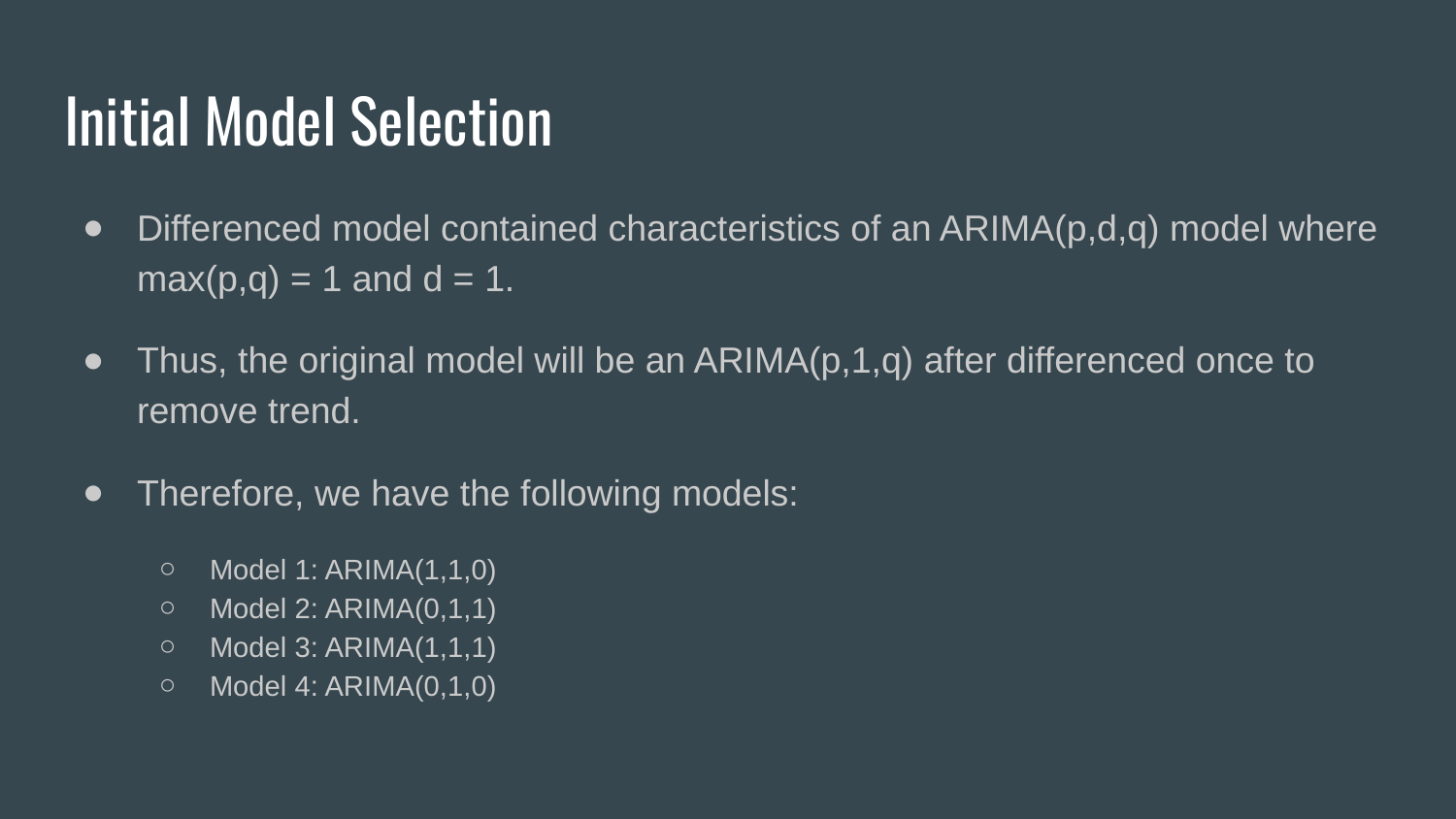

# Initial Model Selection
Differenced model contained characteristics of an ARIMA(p,d,q) model where max(p,q) = 1 and d = 1.
Thus, the original model will be an ARIMA(p,1,q) after differenced once to remove trend.
Therefore, we have the following models:
Model 1: ARIMA(1,1,0)
Model 2: ARIMA(0,1,1)
Model 3: ARIMA(1,1,1)
Model 4: ARIMA(0,1,0)